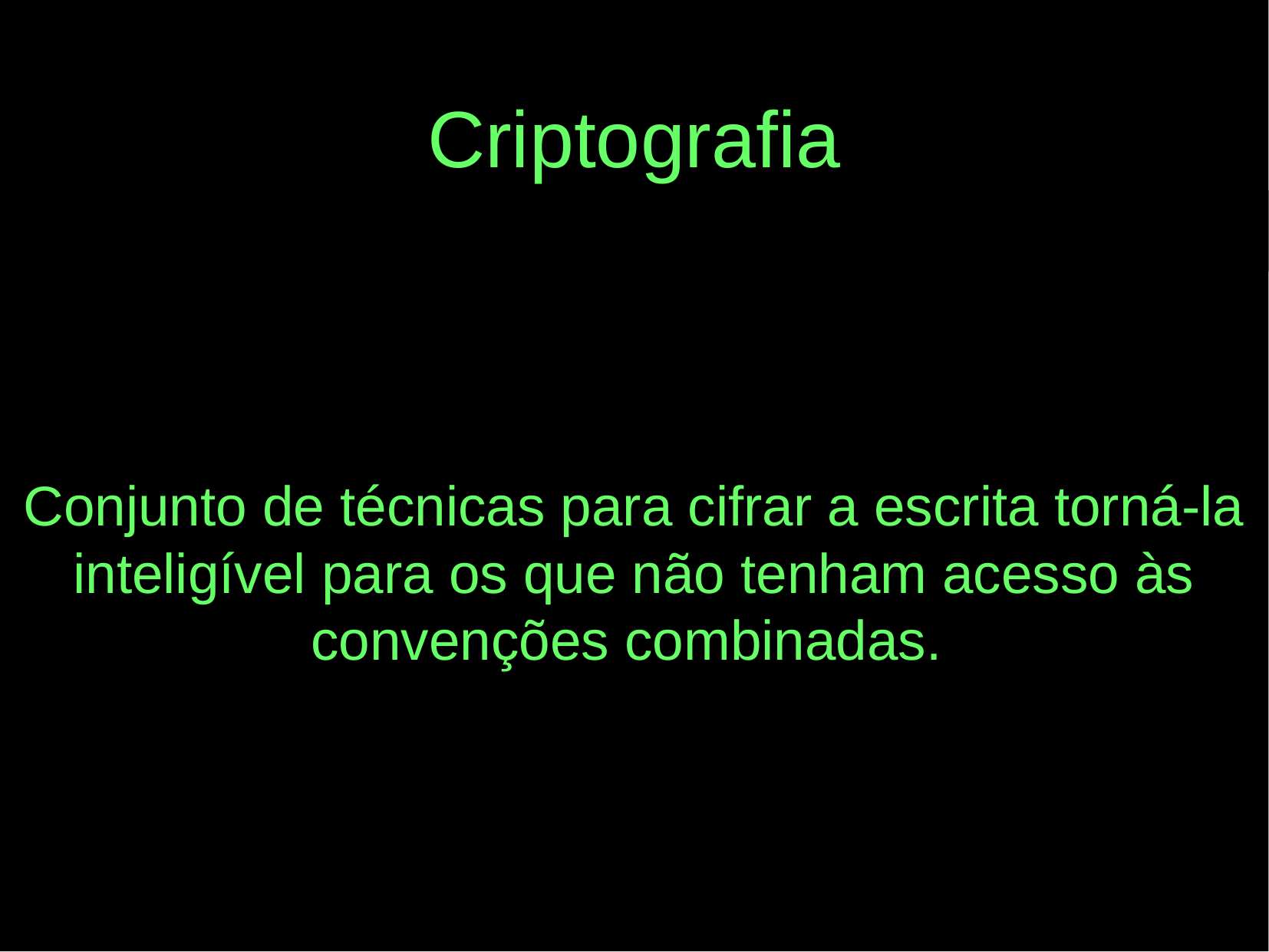

Criptografia
Conjunto de técnicas para cifrar a escrita torná-la inteligível para os que não tenham acesso às convenções combinadas.